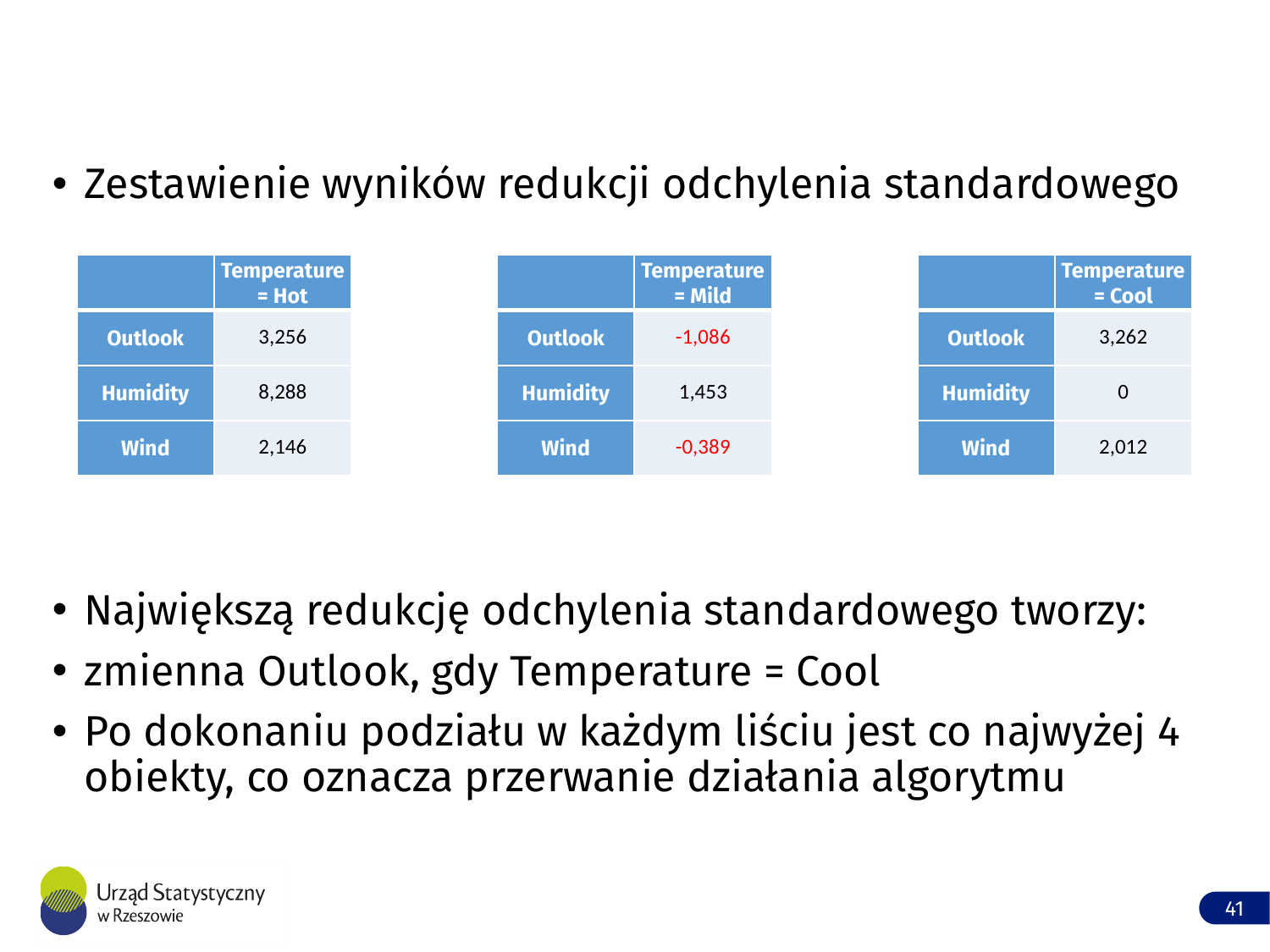

Zestawienie wyników redukcji odchylenia standardowego

Największą redukcję odchylenia standardowego tworzy:
zmienna Outlook, gdy Temperature = Cool
Po dokonaniu podziału w każdym liściu jest co najwyżej 4 obiekty, co oznacza przerwanie działania algorytmu

|  | Temperature = Hot |
| --- | --- |
| Outlook | 3,256 |
| Humidity | 8,288 |
| Wind | 2,146 |
|  | Temperature = Mild |
| --- | --- |
| Outlook | -1,086 |
| Humidity | 1,453 |
| Wind | -0,389 |
|  | Temperature = Cool |
| --- | --- |
| Outlook | 3,262 |
| Humidity | 0 |
| Wind | 2,012 |
41